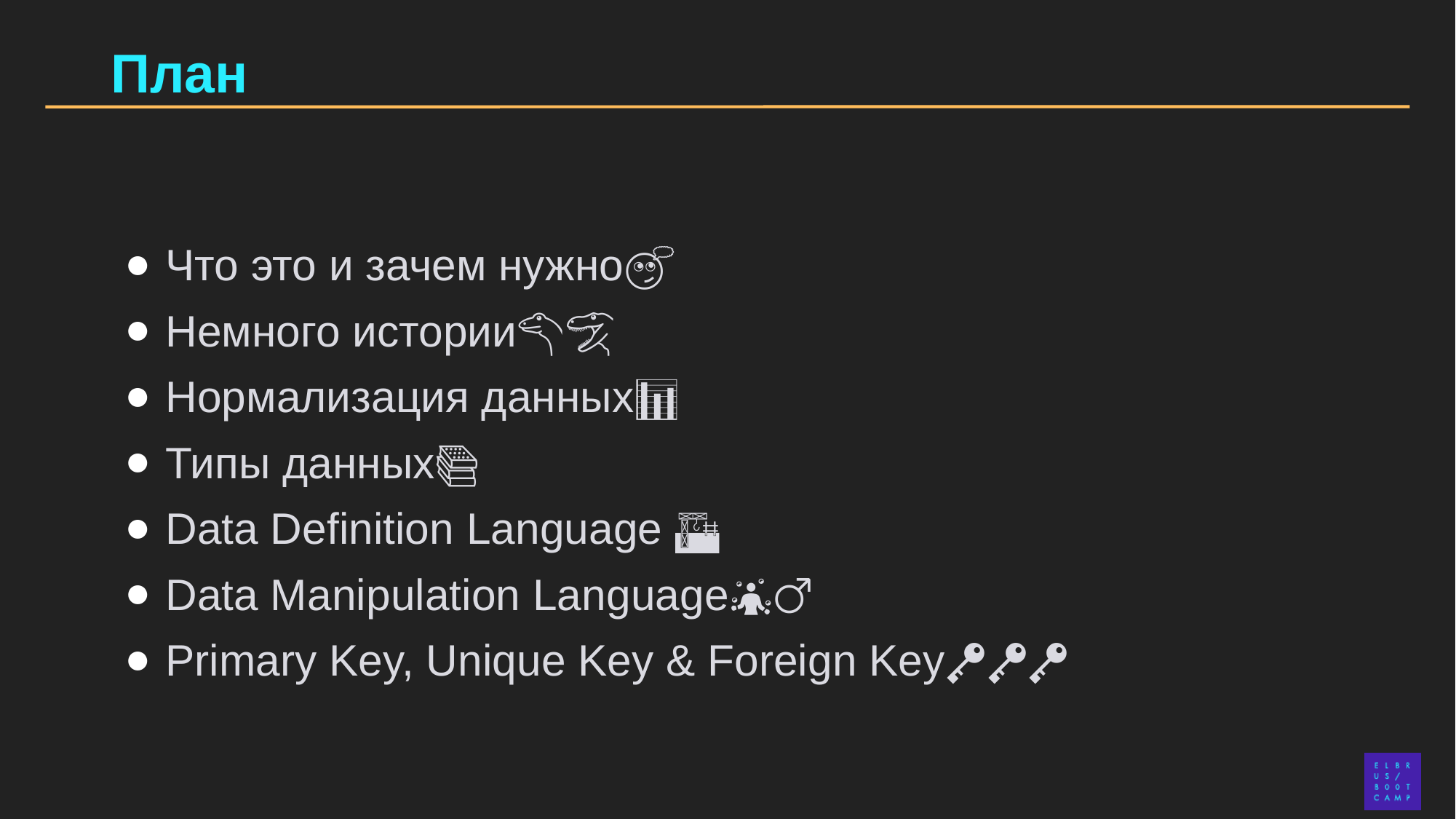

# План
Что это и зачем нужно🤔
Немного истории🦕🦖
Нормализация данных📊
Типы данных📚
Data Definition Language 🏗
Data Manipulation Language🤹‍♂️
Primary Key, Unique Key & Foreign Key🔑🔑🔑